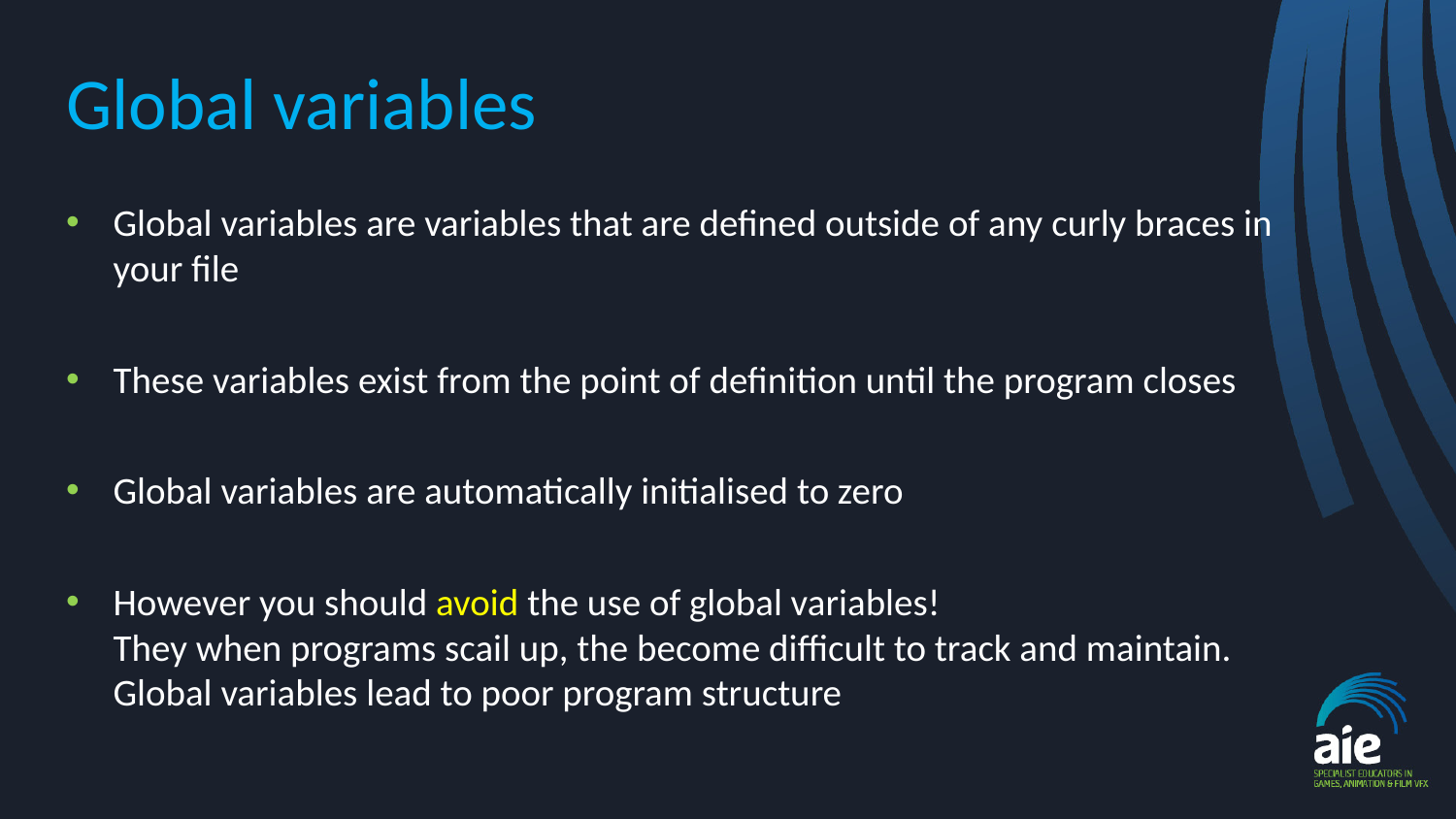

# Global variables
Global variables are variables that are defined outside of any curly braces in your file

These variables exist from the point of definition until the program closes

Global variables are automatically initialised to zero

However you should avoid the use of global variables!
They when programs scail up, the become difficult to track and maintain. Global variables lead to poor program structure